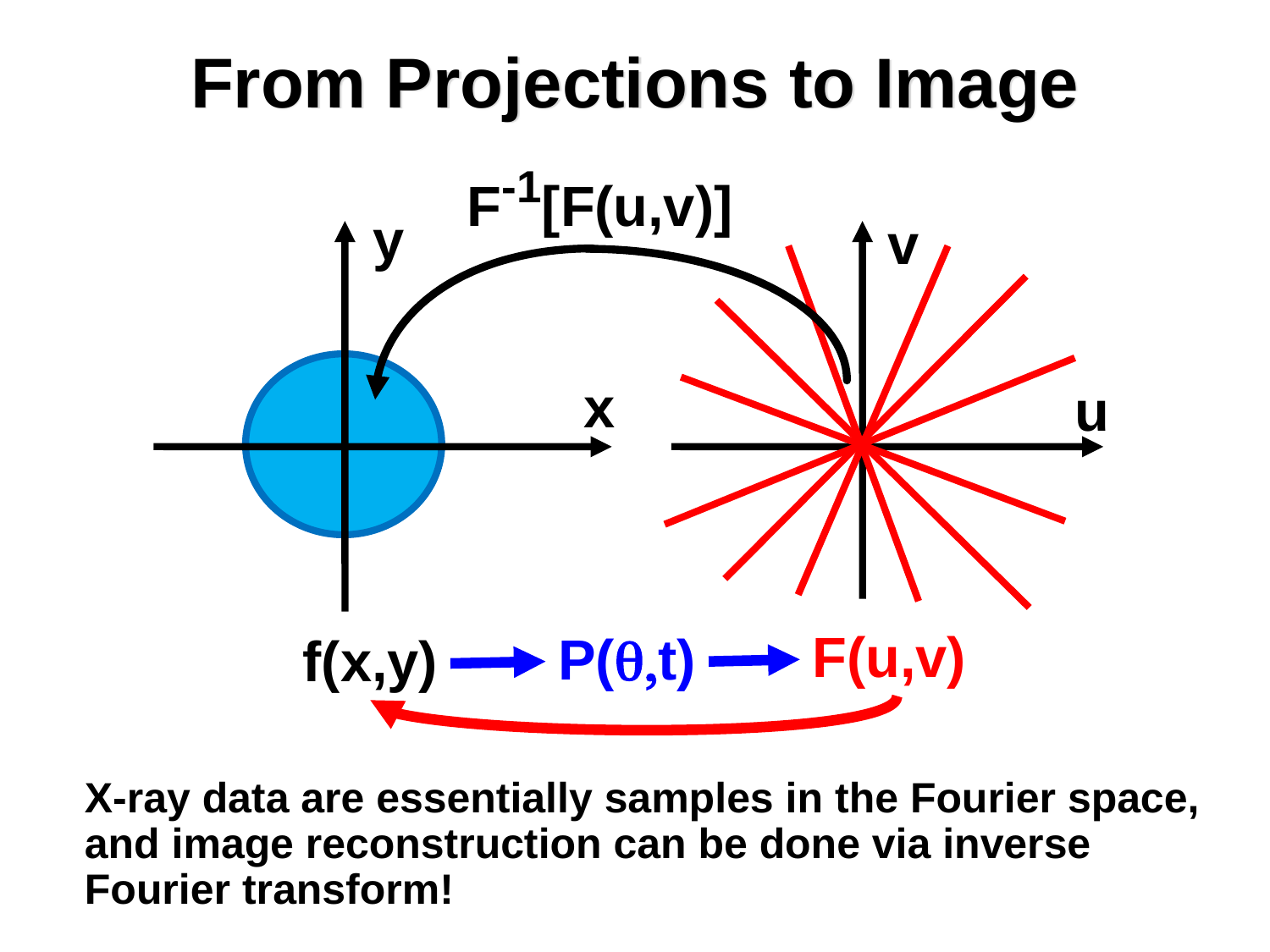

# From Projections to Image
F-1[F(u,v)]
y
v

x
u

F(u,v)
P(θ,t)
f(x,y)
X-ray data are essentially samples in the Fourier space, and image reconstruction can be done via inverse Fourier transform!